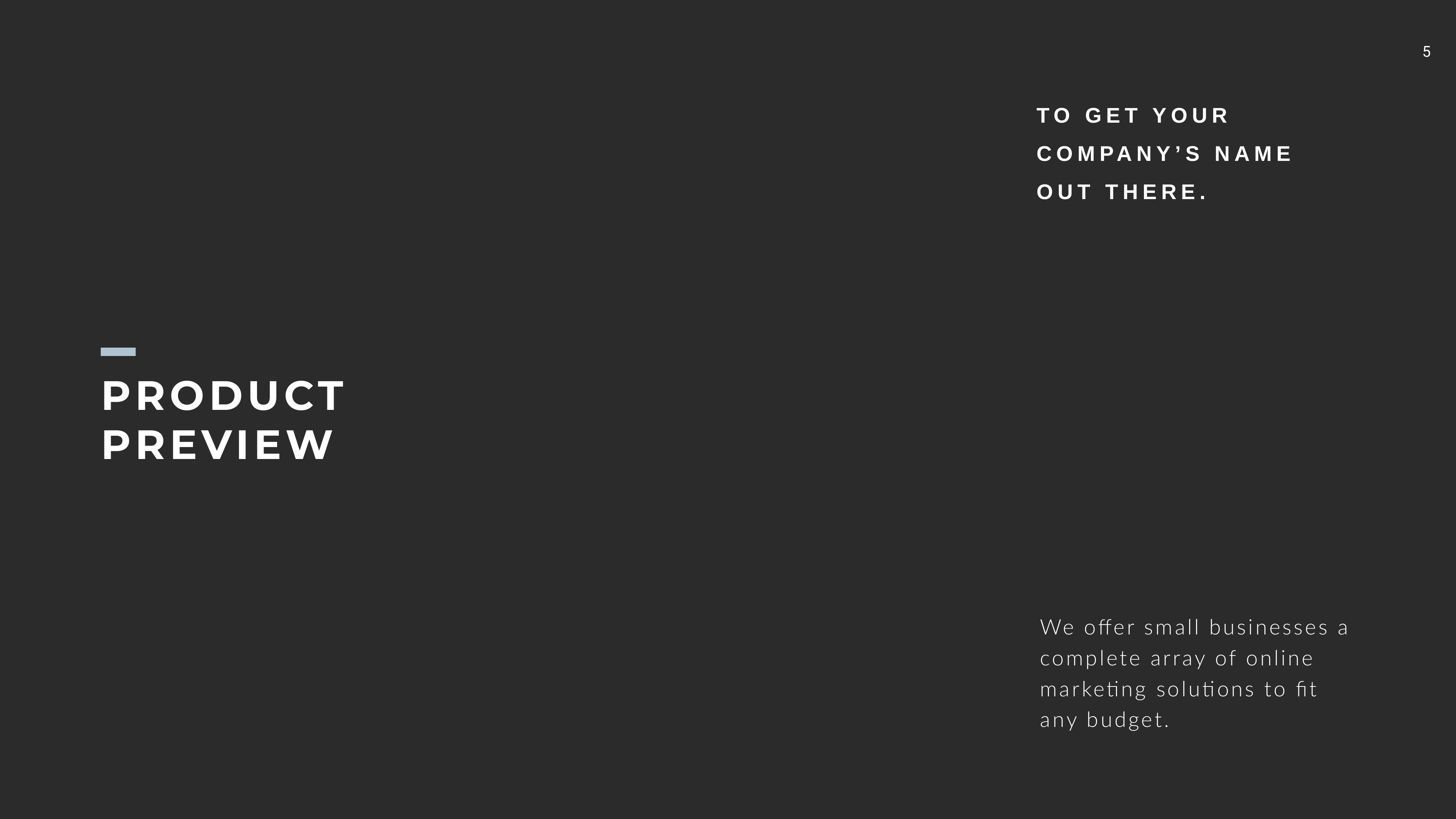

TO GET YOUR COMPANY’S NAME OUT THERE.

PRODUCT PREVIEW
We offer small businesses a complete array of online marketing solutions to fit any budget.